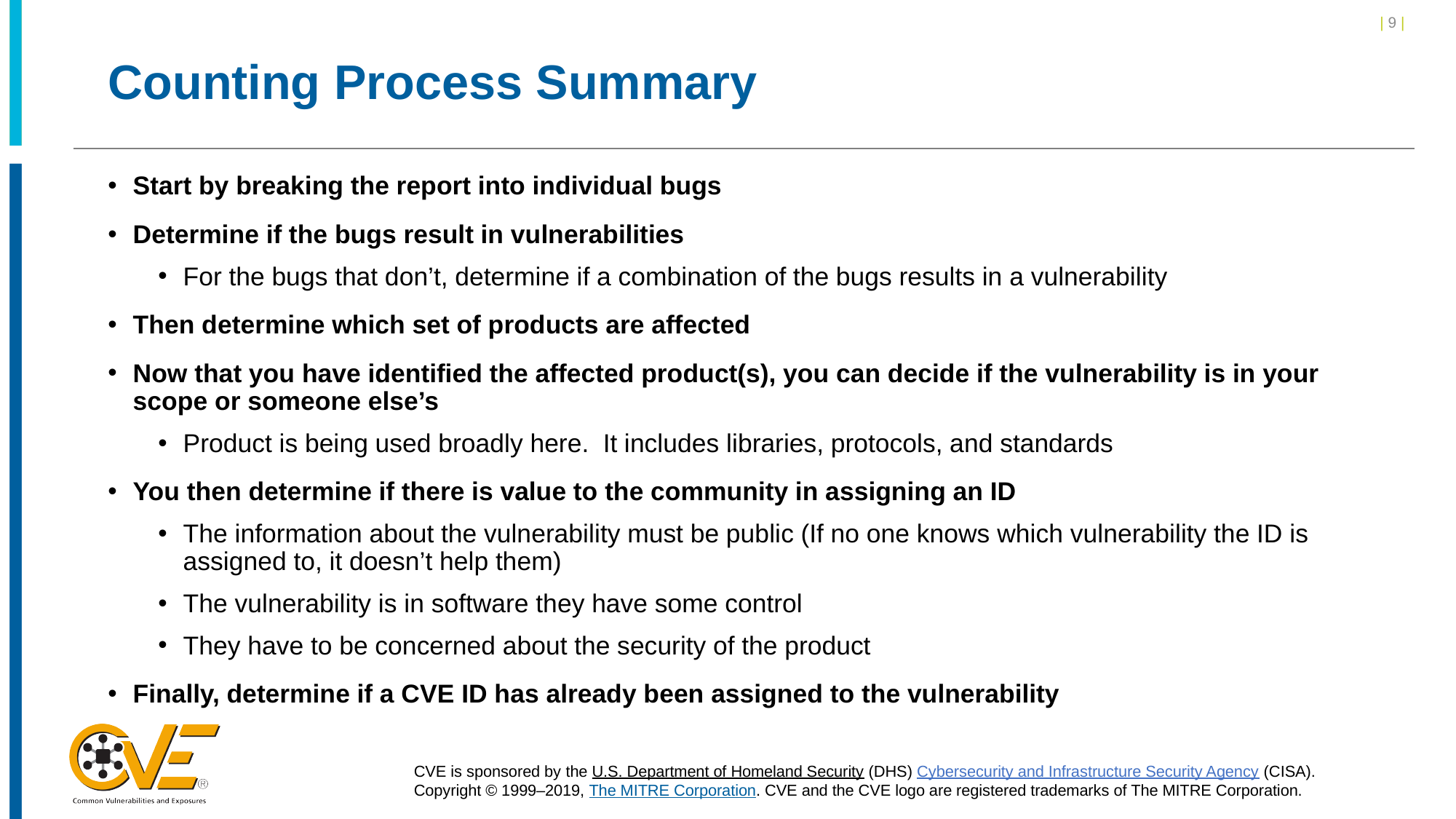

| 9 |
# Counting Process Summary
Start by breaking the report into individual bugs
Determine if the bugs result in vulnerabilities
For the bugs that don’t, determine if a combination of the bugs results in a vulnerability
Then determine which set of products are affected
Now that you have identified the affected product(s), you can decide if the vulnerability is in your scope or someone else’s
Product is being used broadly here.  It includes libraries, protocols, and standards
You then determine if there is value to the community in assigning an ID
The information about the vulnerability must be public (If no one knows which vulnerability the ID is assigned to, it doesn’t help them)
The vulnerability is in software they have some control
They have to be concerned about the security of the product
Finally, determine if a CVE ID has already been assigned to the vulnerability